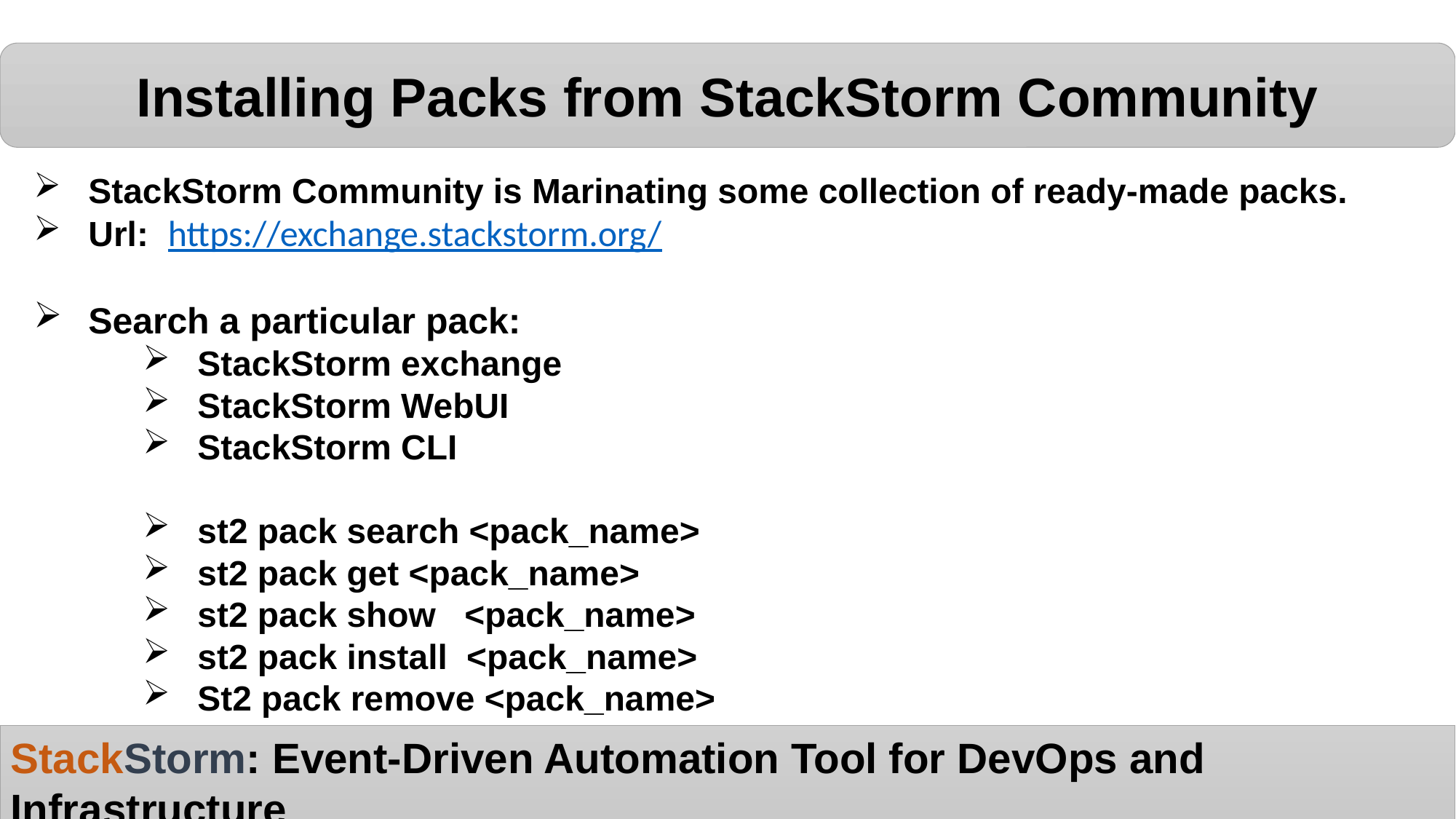

Installing Packs from StackStorm Community
StackStorm Community is Marinating some collection of ready-made packs.
Url:  https://exchange.stackstorm.org/

Search a particular pack:
StackStorm exchange
StackStorm WebUI
StackStorm CLI

st2 pack search <pack_name>
st2 pack get <pack_name>
st2 pack show   <pack_name>
st2 pack install  <pack_name>
St2 pack remove <pack_name>
StackStorm: Event-Driven Automation Tool for DevOps and Infrastructure